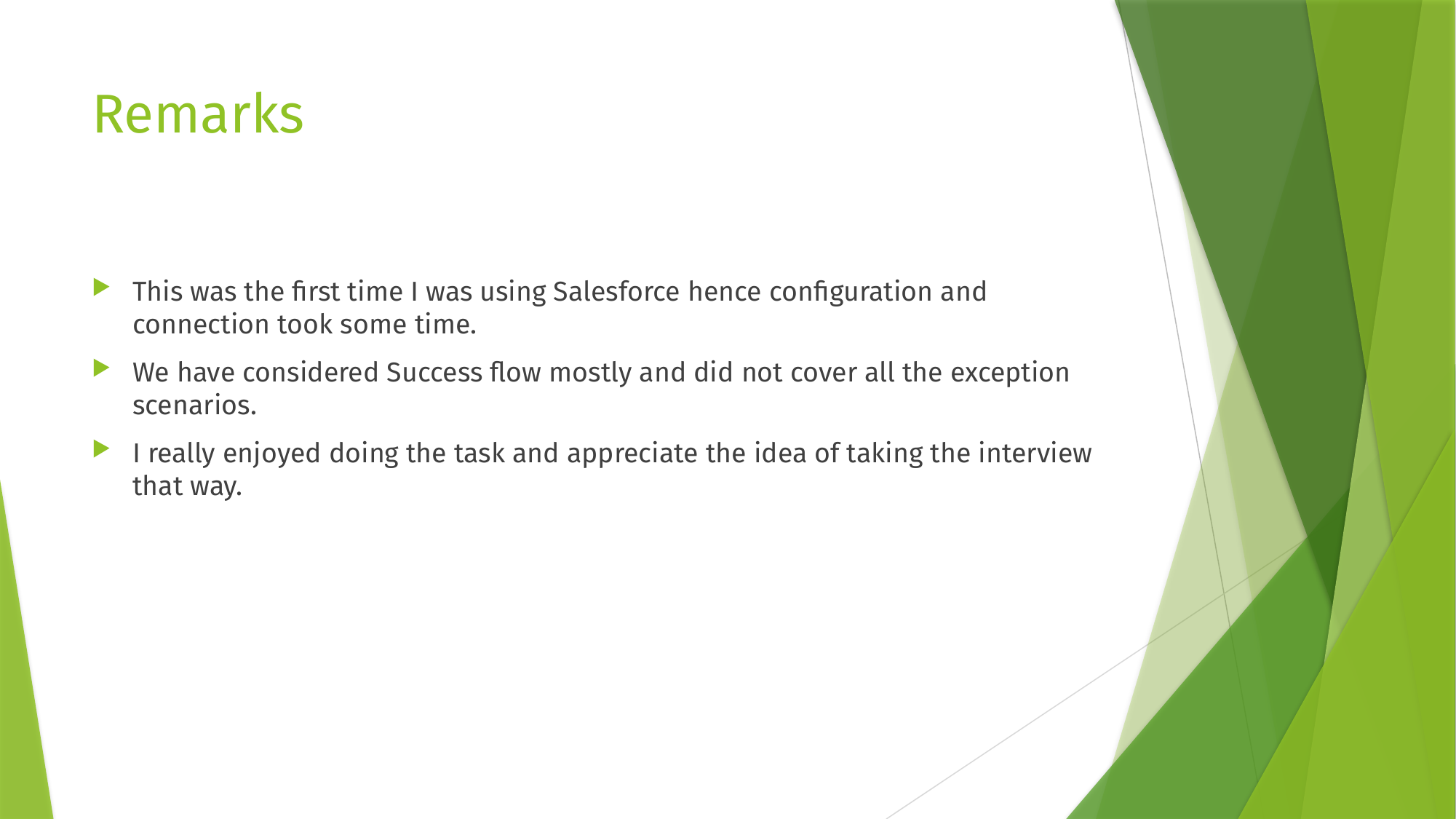

# Remarks
This was the first time I was using Salesforce hence configuration and connection took some time.
We have considered Success flow mostly and did not cover all the exception scenarios.
I really enjoyed doing the task and appreciate the idea of taking the interview that way.